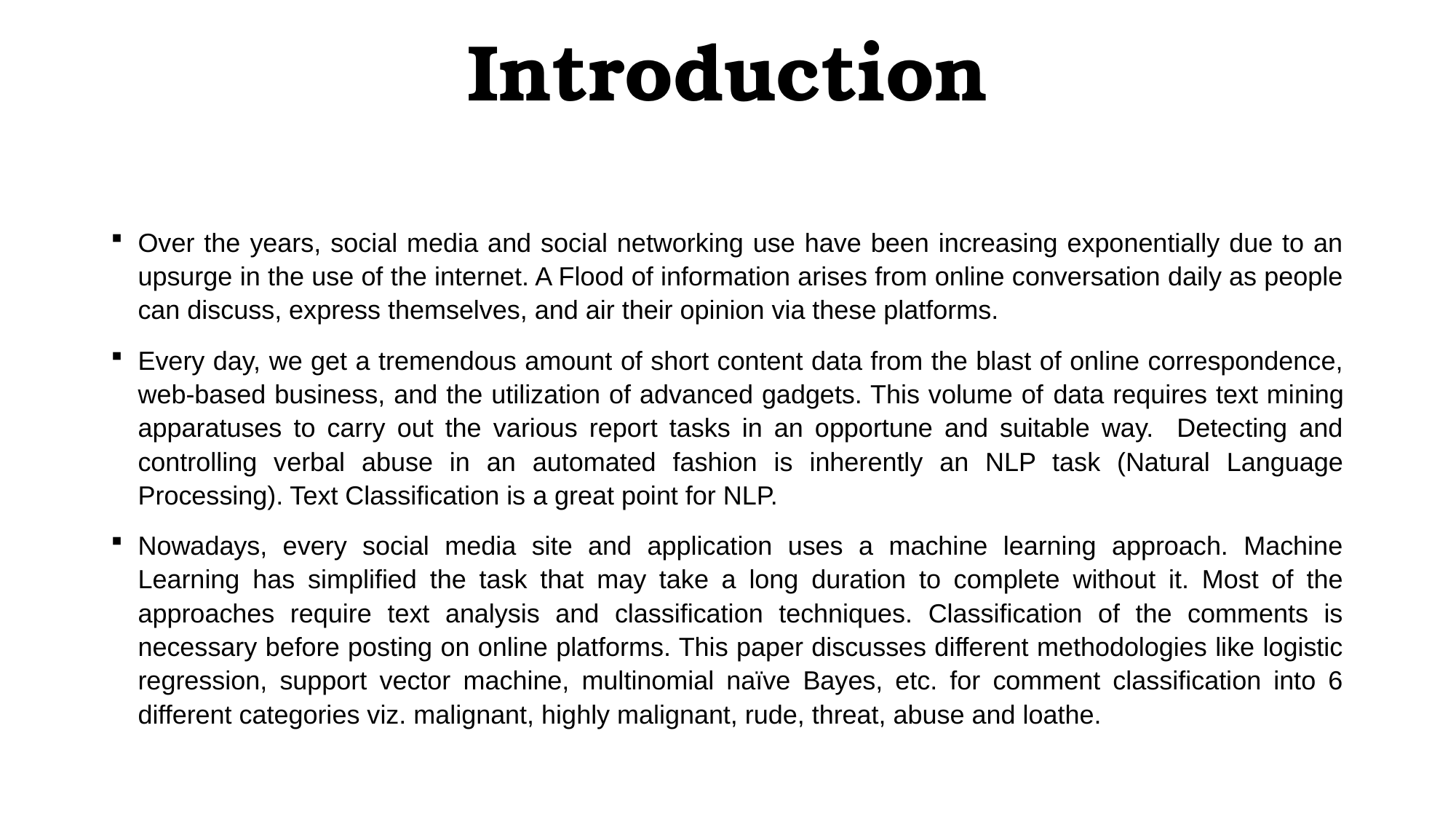

# Introduction
Over the years, social media and social networking use have been increasing exponentially due to an upsurge in the use of the internet. A Flood of information arises from online conversation daily as people can discuss, express themselves, and air their opinion via these platforms.
Every day, we get a tremendous amount of short content data from the blast of online correspondence, web-based business, and the utilization of advanced gadgets. This volume of data requires text mining apparatuses to carry out the various report tasks in an opportune and suitable way.  Detecting and controlling verbal abuse in an automated fashion is inherently an NLP task (Natural Language Processing). Text Classification is a great point for NLP.
Nowadays, every social media site and application uses a machine learning approach. Machine Learning has simplified the task that may take a long duration to complete without it. Most of the approaches require text analysis and classification techniques. Classification of the comments is necessary before posting on online platforms. This paper discusses different methodologies like logistic regression, support vector machine, multinomial naïve Bayes, etc. for comment classification into 6 different categories viz. malignant, highly malignant, rude, threat, abuse and loathe.